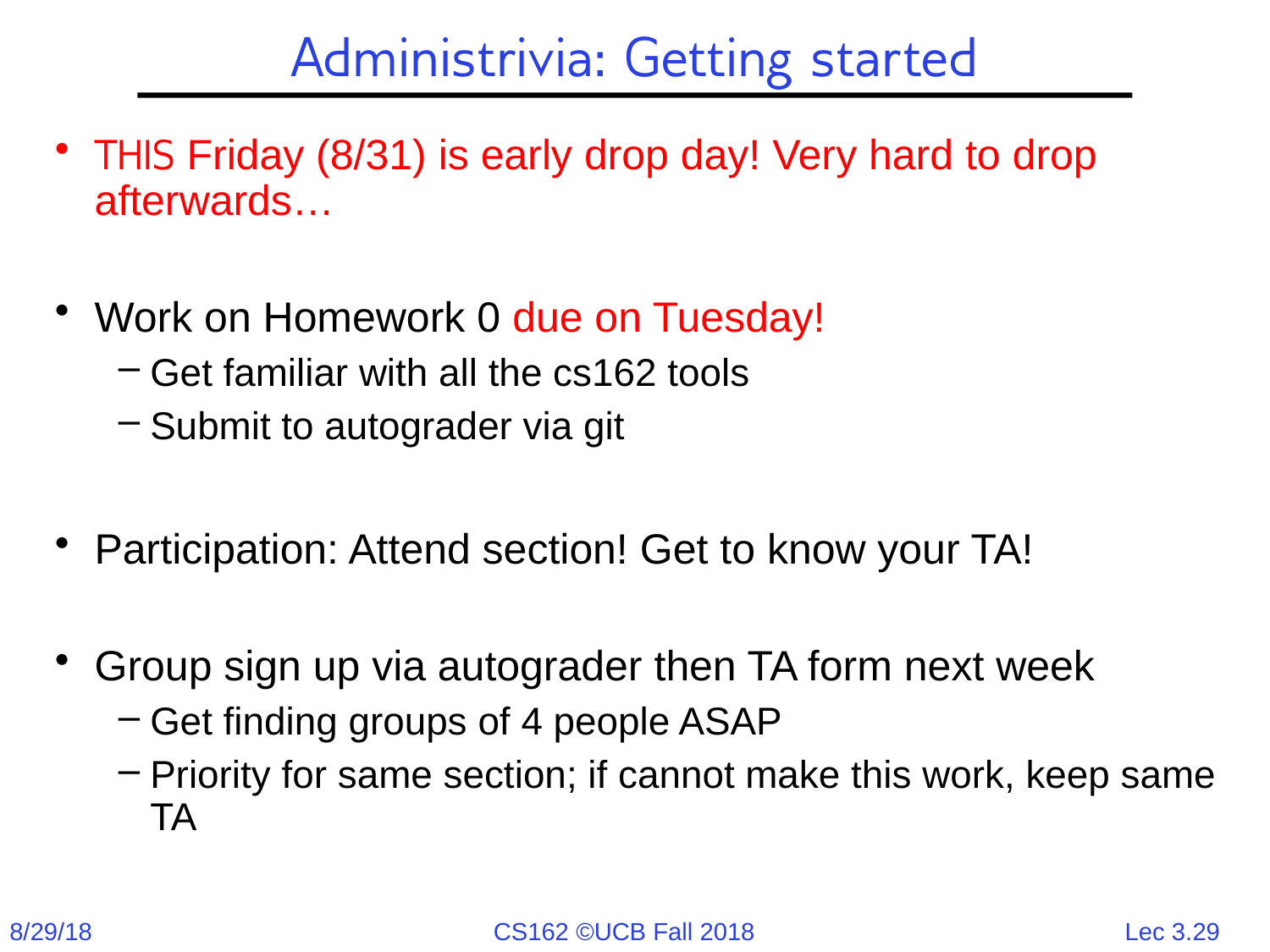

# Administrivia: Getting started
THIS Friday (8/31) is early drop day! Very hard to drop afterwards…

Work on Homework 0 due on Tuesday!
Get familiar with all the cs162 tools
Submit to autograder via git

Participation: Attend section! Get to know your TA!

Group sign up via autograder then TA form next week
Get finding groups of 4 people ASAP
Priority for same section; if cannot make this work, keep same TA